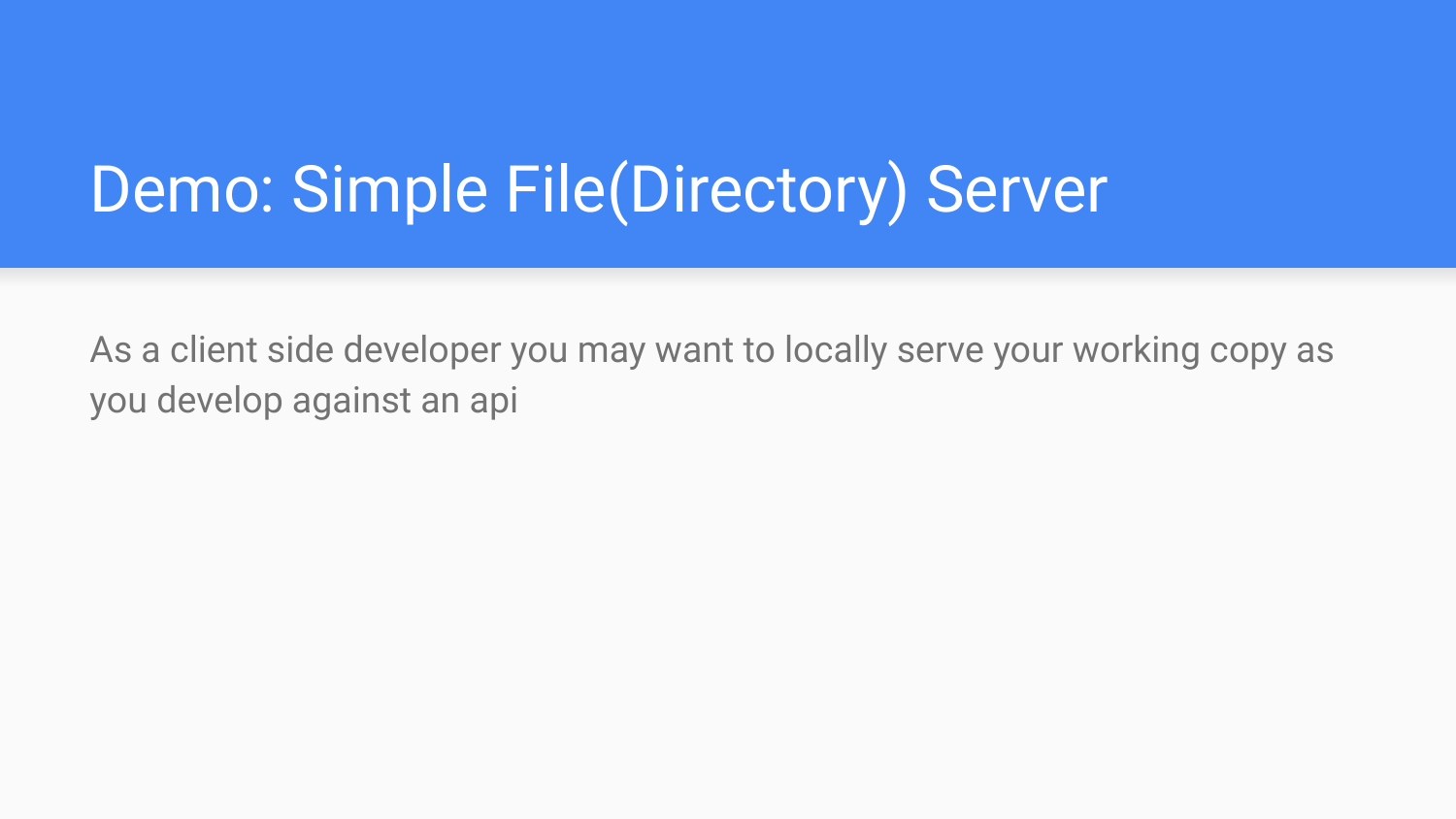

# Demo: Simple File(Directory) Server
As a client side developer you may want to locally serve your working copy as you develop against an api